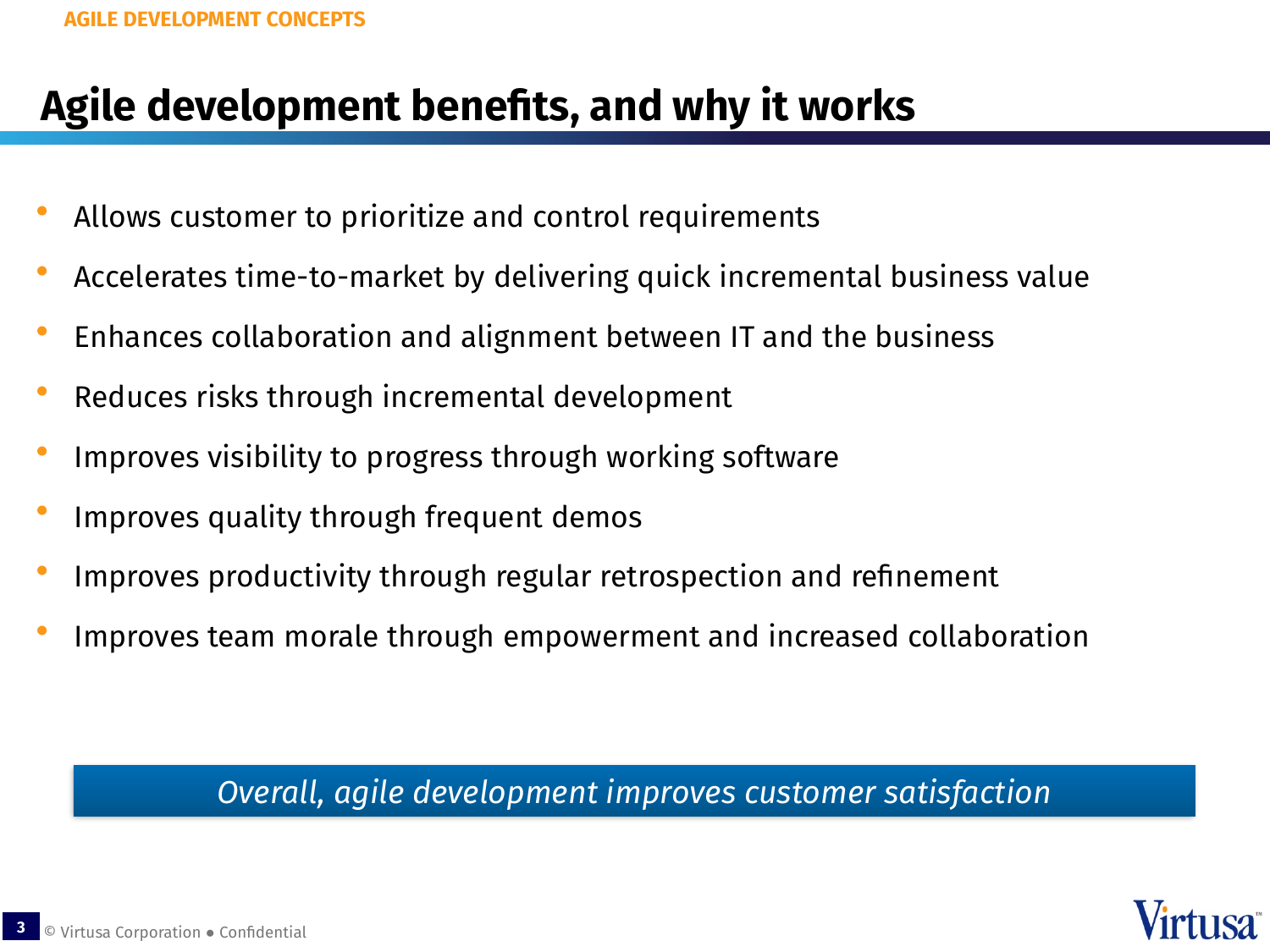

AGILE DEVELOPMENT CONCEPTS
Agile development benefits, and why it works
Allows customer to prioritize and control requirements
Accelerates time-to-market by delivering quick incremental business value
Enhances collaboration and alignment between IT and the business
Reduces risks through incremental development
Improves visibility to progress through working software
Improves quality through frequent demos
Improves productivity through regular retrospection and refinement
Improves team morale through empowerment and increased collaboration

Overall, agile development improves customer satisfaction